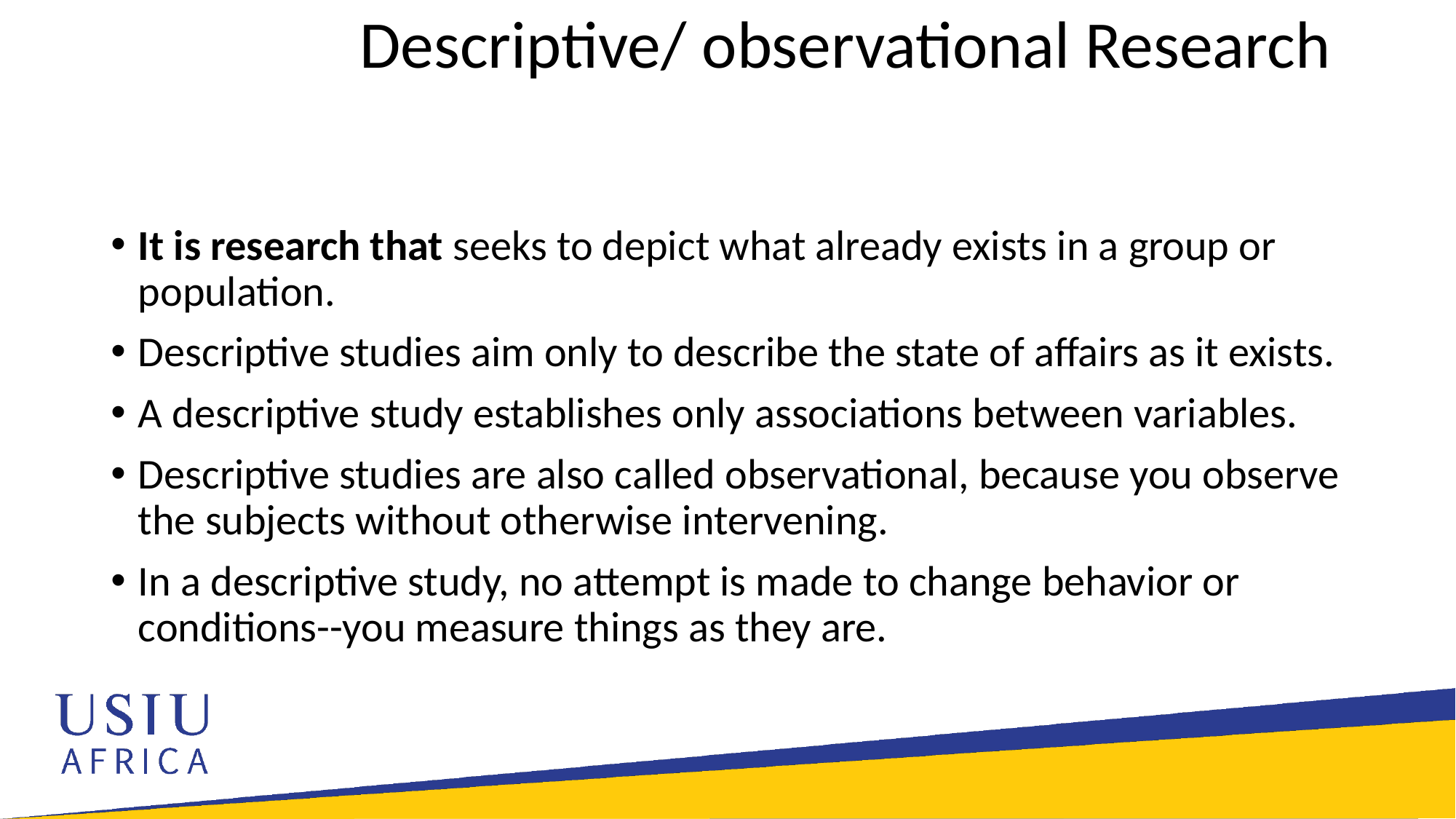

# Descriptive/ observational Research
It is research that seeks to depict what already exists in a group or population.
Descriptive studies aim only to describe the state of affairs as it exists.
A descriptive study establishes only associations between variables.
Descriptive studies are also called observational, because you observe the subjects without otherwise intervening.
In a descriptive study, no attempt is made to change behavior or conditions--you measure things as they are.